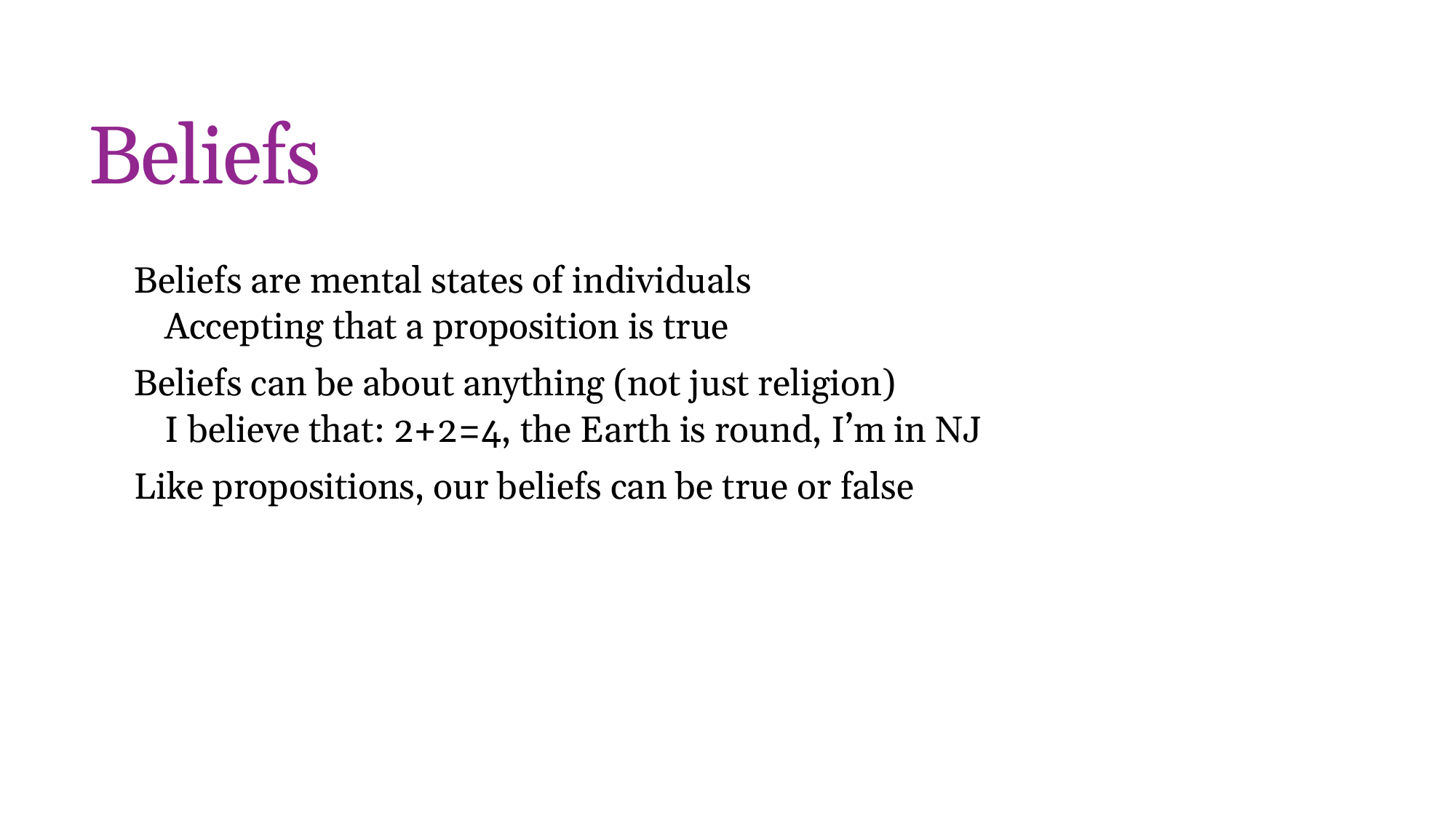

# Beliefs
Beliefs are mental states of individuals
Accepting that a proposition is true
Beliefs can be about anything (not just religion)
I believe that: 2+2=4, the Earth is round, I’m in NJ
Like propositions, our beliefs can be true or false